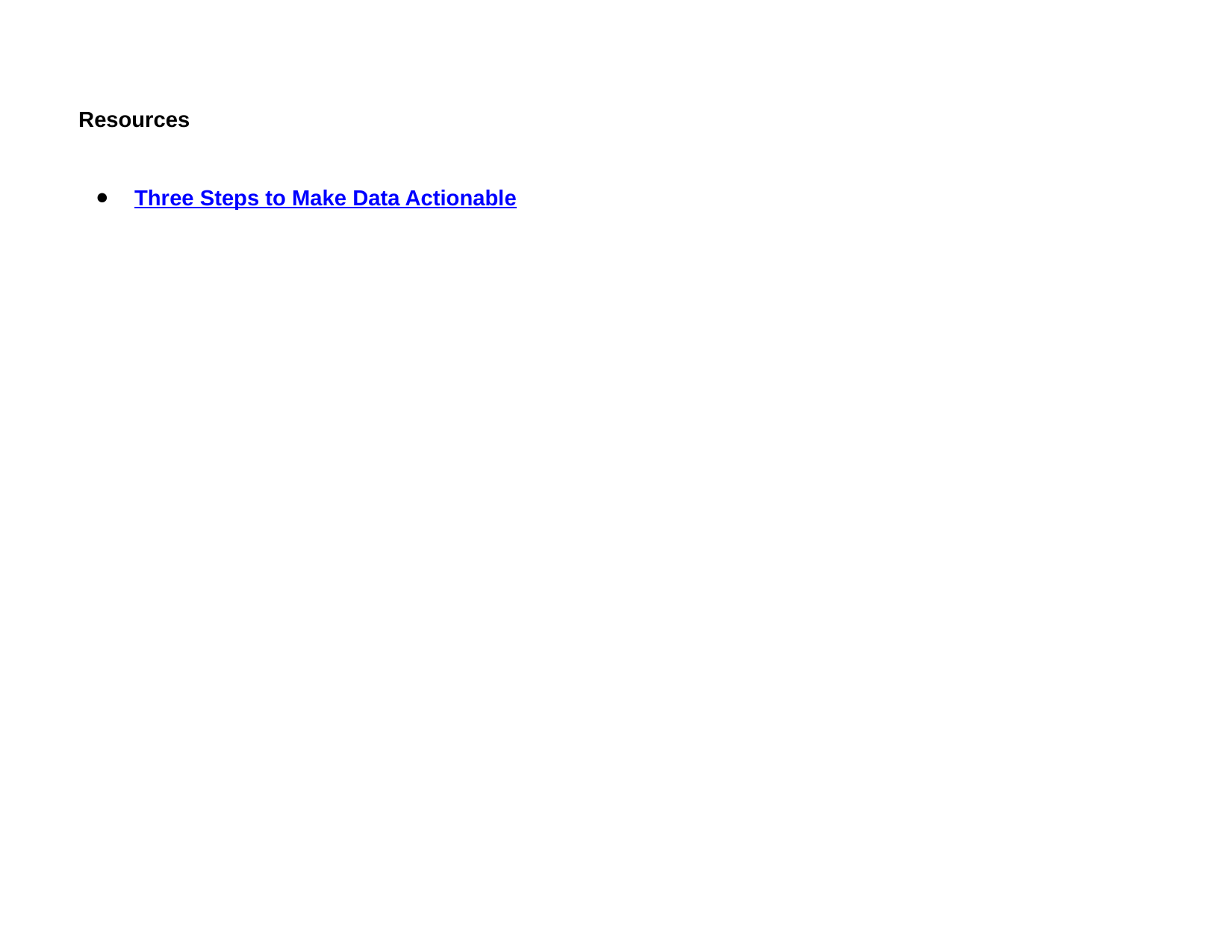

Resources

Three Steps to Make Data Actionable